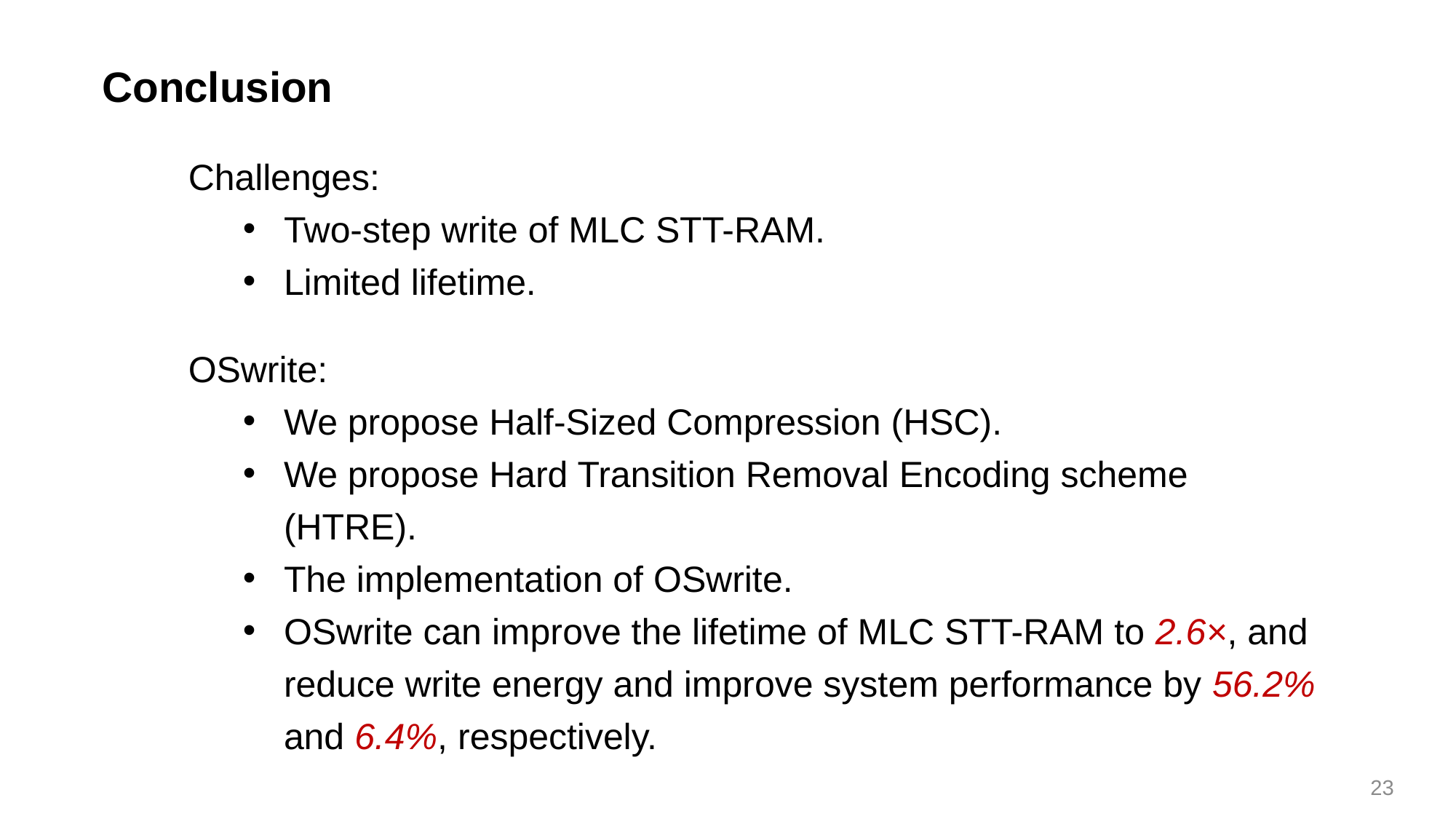

Conclusion
Challenges:
Two-step write of MLC STT-RAM.
Limited lifetime.

OSwrite:
We propose Half-Sized Compression (HSC).
We propose Hard Transition Removal Encoding scheme (HTRE).
The implementation of OSwrite.
OSwrite can improve the lifetime of MLC STT-RAM to 2.6×, and reduce write energy and improve system performance by 56.2% and 6.4%, respectively.

23